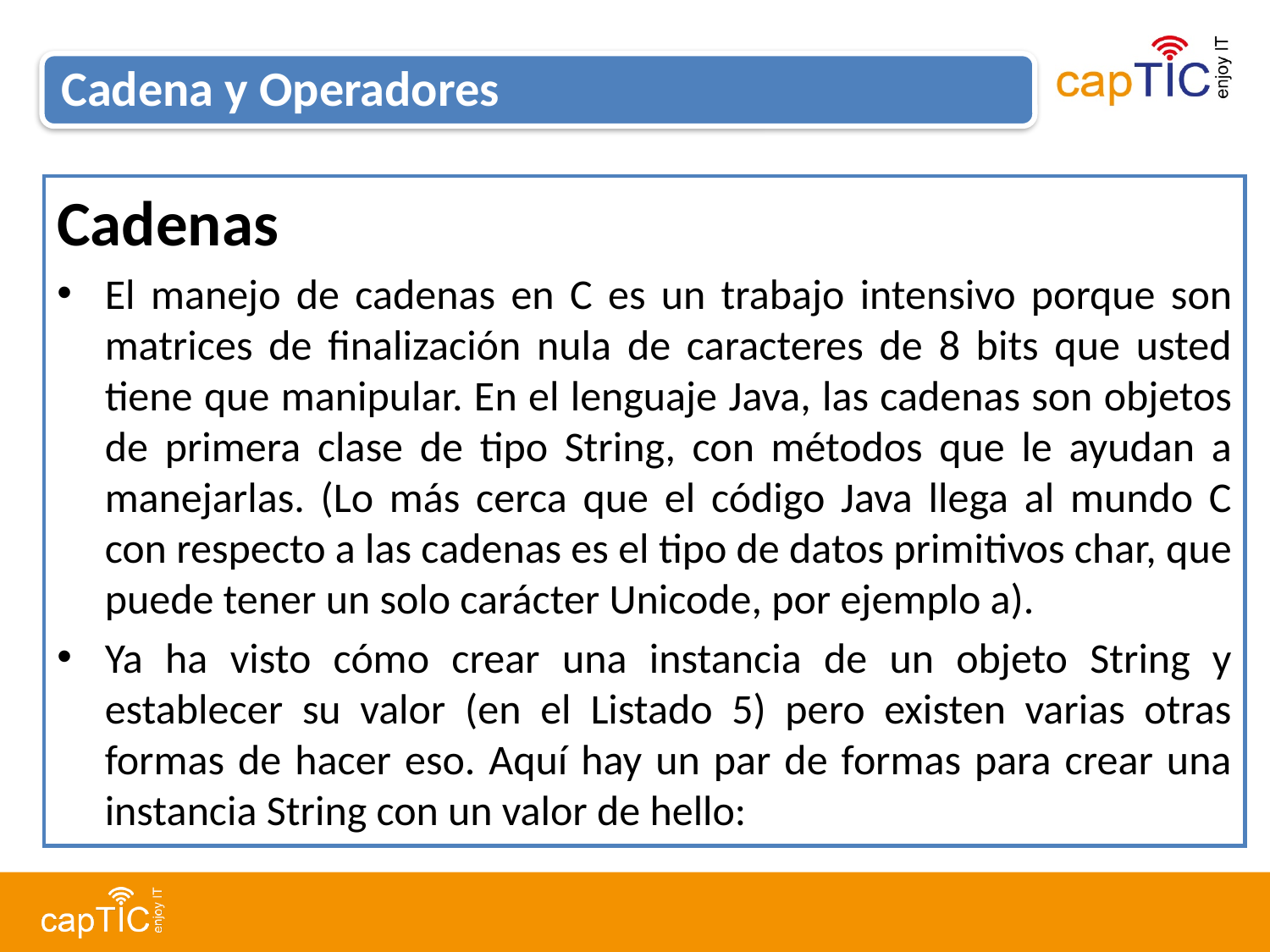

Cadena y Operadores
Cadenas
El manejo de cadenas en C es un trabajo intensivo porque son matrices de finalización nula de caracteres de 8 bits que usted tiene que manipular. En el lenguaje Java, las cadenas son objetos de primera clase de tipo String, con métodos que le ayudan a manejarlas. (Lo más cerca que el código Java llega al mundo C con respecto a las cadenas es el tipo de datos primitivos char, que puede tener un solo carácter Unicode, por ejemplo a).
Ya ha visto cómo crear una instancia de un objeto String y establecer su valor (en el Listado 5) pero existen varias otras formas de hacer eso. Aquí hay un par de formas para crear una instancia String con un valor de hello: